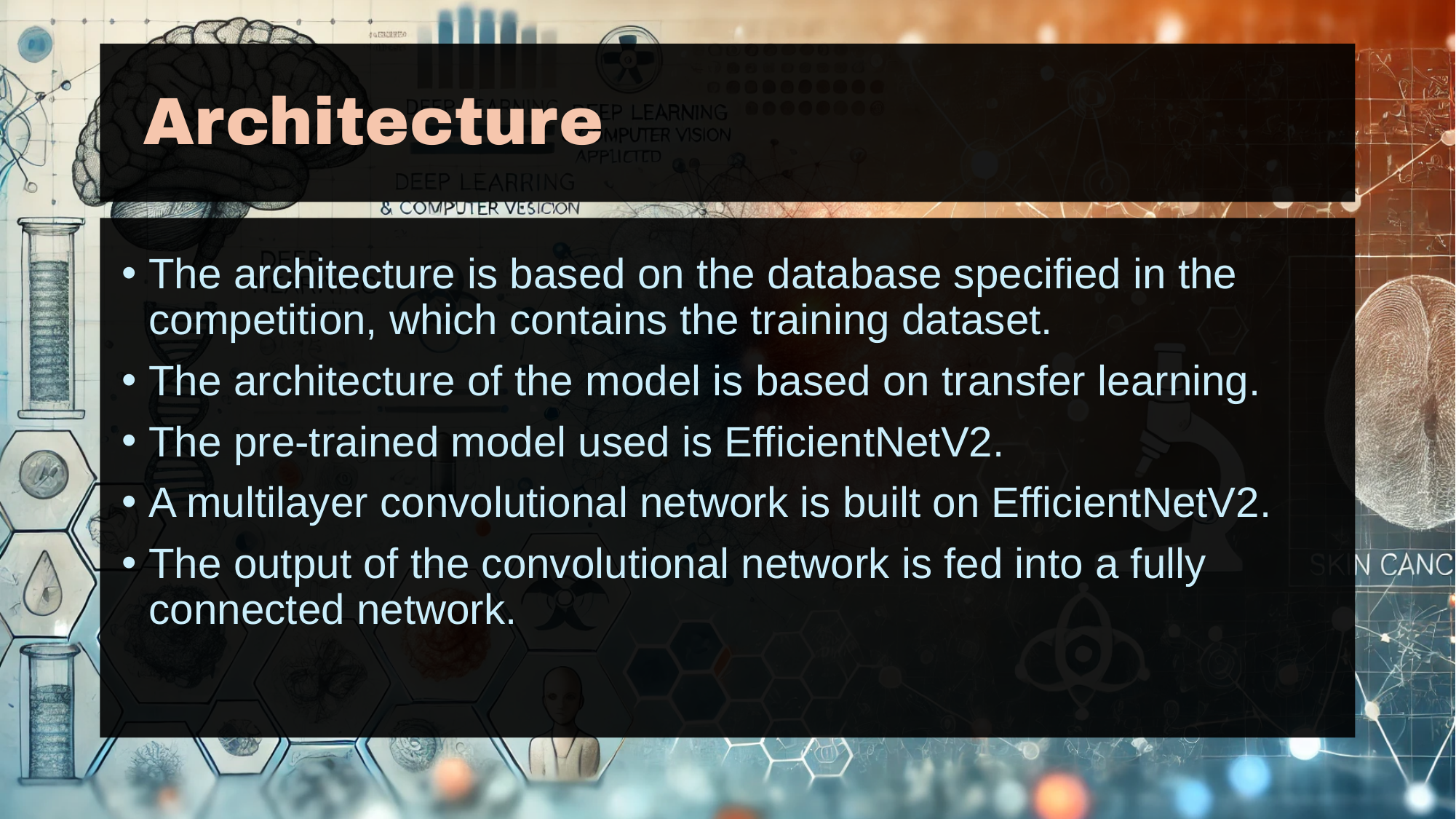

# Architecture
The architecture is based on the database specified in the competition, which contains the training dataset.
The architecture of the model is based on transfer learning.
The pre-trained model used is EfficientNetV2.
A multilayer convolutional network is built on EfficientNetV2.
The output of the convolutional network is fed into a fully connected network.